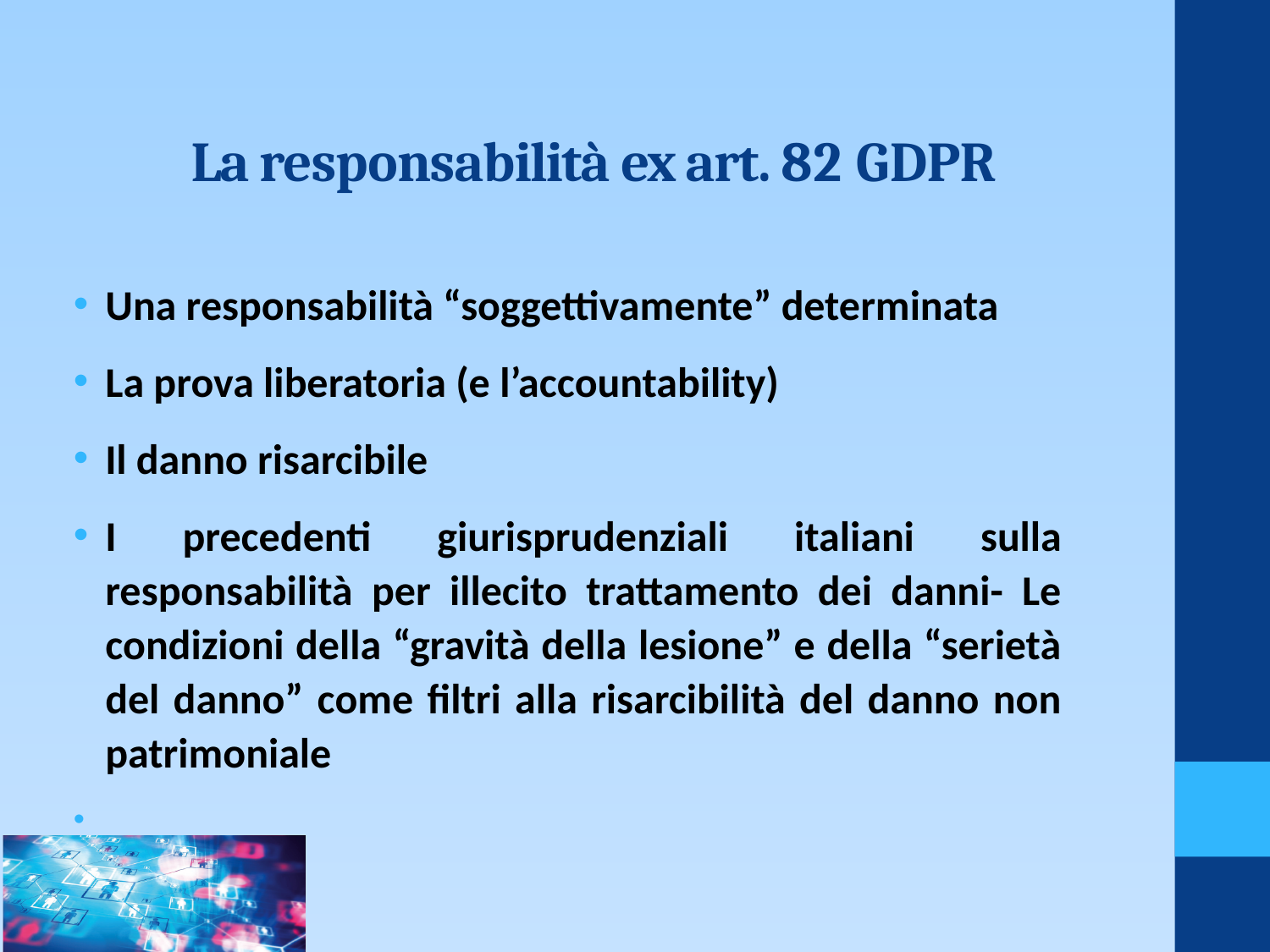

# La responsabilità ex art. 82 GDPR
Una responsabilità “soggettivamente” determinata
La prova liberatoria (e l’accountability)
Il danno risarcibile
I precedenti giurisprudenziali italiani sulla responsabilità per illecito trattamento dei danni- Le condizioni della “gravità della lesione” e della “serietà del danno” come filtri alla risarcibilità del danno non patrimoniale